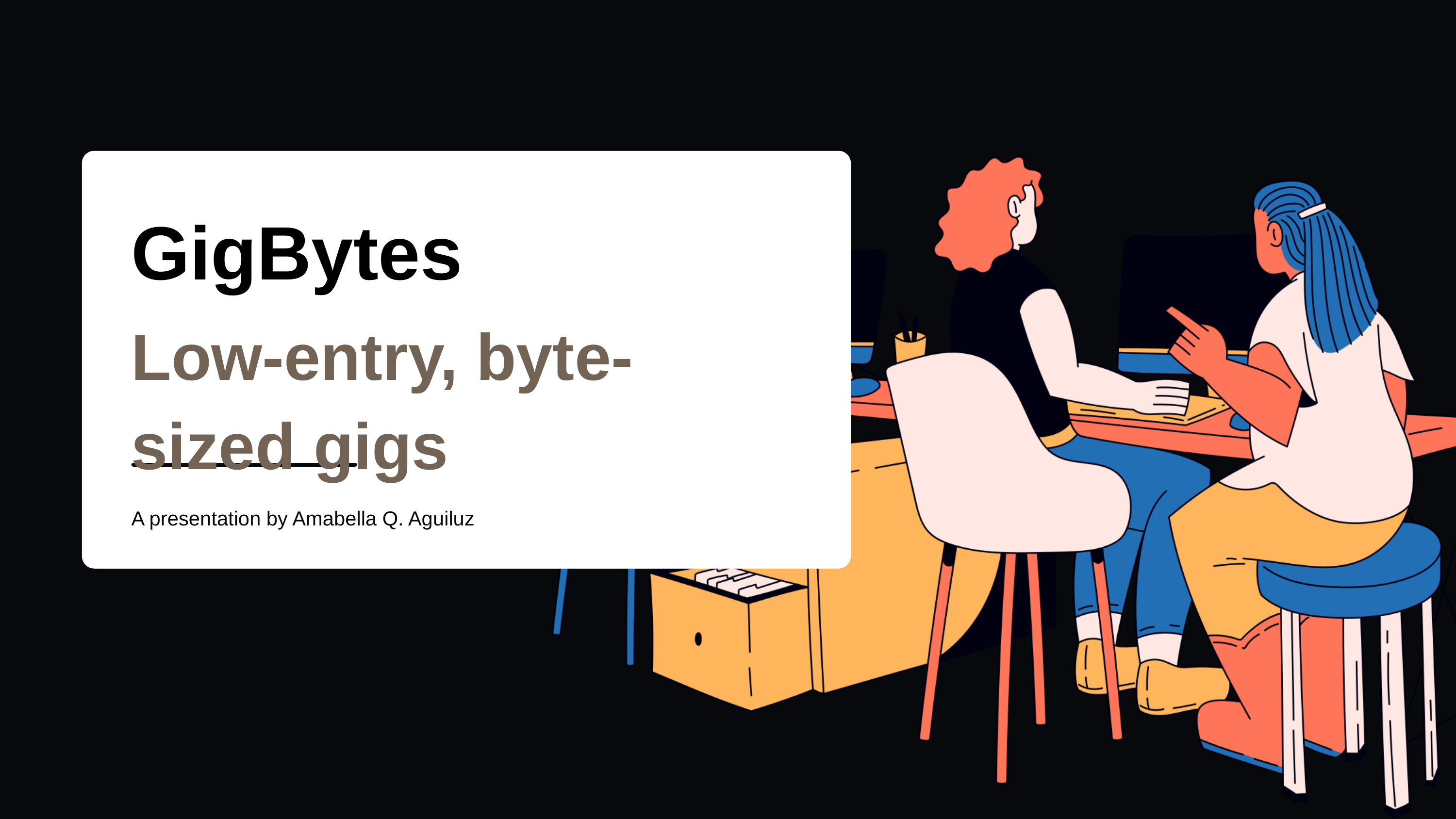

GigBytes
Low-entry, byte-sized gigs

A presentation by Amabella Q. Aguiluz